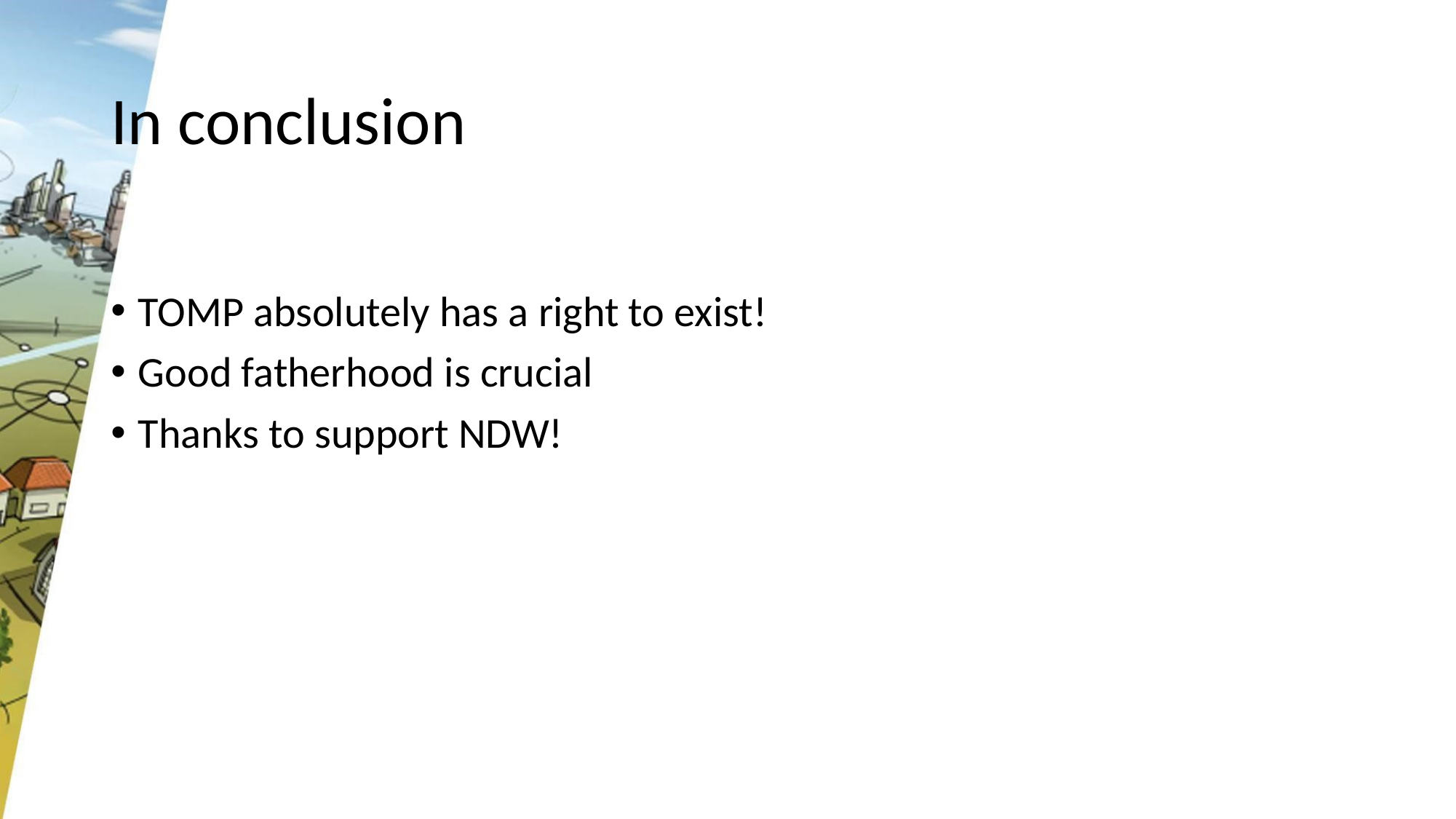

# In conclusion

TOMP absolutely has a right to exist!
Good fatherhood is crucial
Thanks to support NDW!